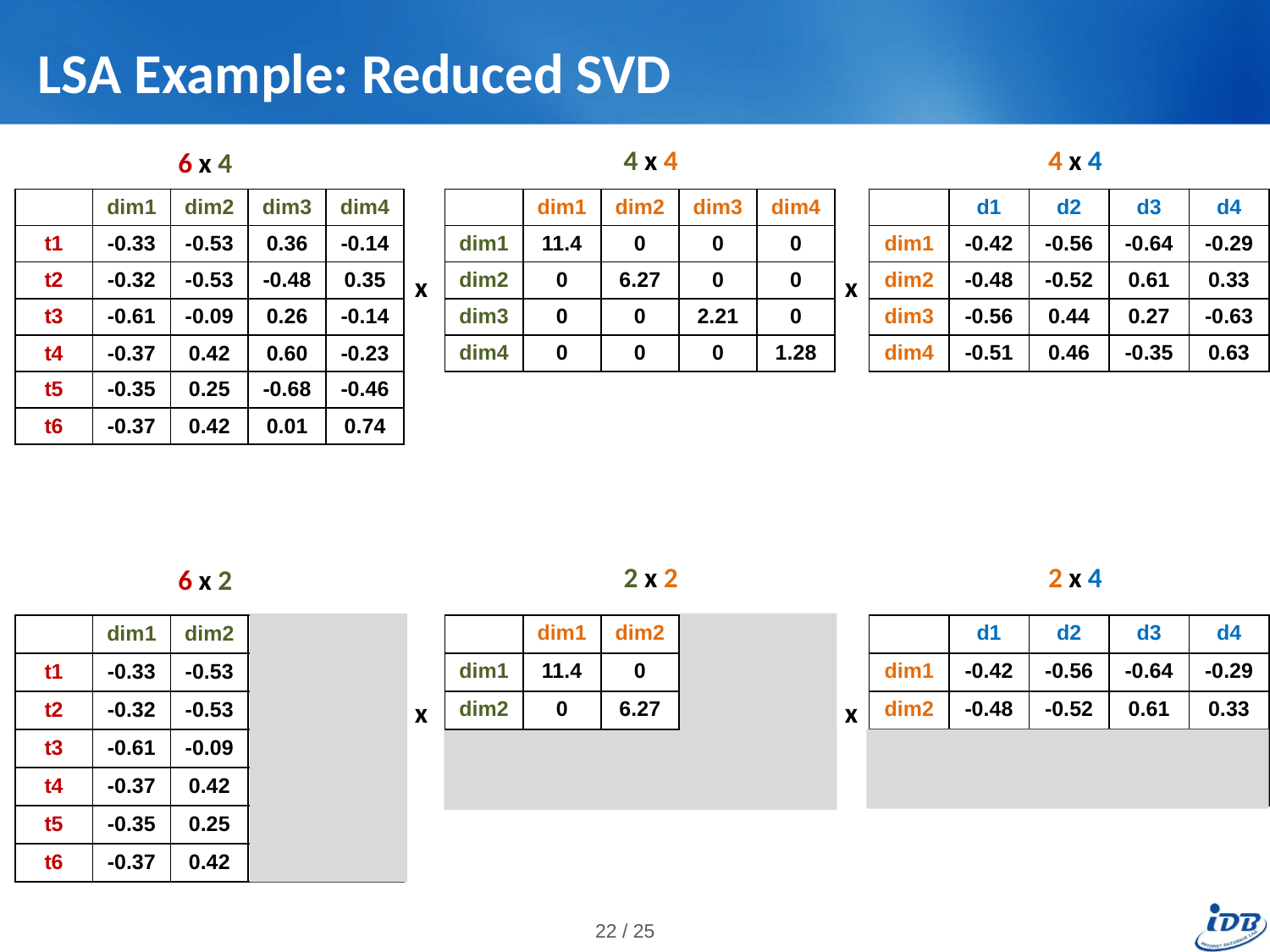

# LSA Example: Reduced SVD
4 x 4
4 x 4
6 x 4
|  | dim1 | dim2 | dim3 | dim4 |
| --- | --- | --- | --- | --- |
| t1 | -0.33 | -0.53 | 0.36 | -0.14 |
| t2 | -0.32 | -0.53 | -0.48 | 0.35 |
| t3 | -0.61 | -0.09 | 0.26 | -0.14 |
| t4 | -0.37 | 0.42 | 0.60 | -0.23 |
| t5 | -0.35 | 0.25 | -0.68 | -0.46 |
| t6 | -0.37 | 0.42 | 0.01 | 0.74 |
|  | dim1 | dim2 | dim3 | dim4 |
| --- | --- | --- | --- | --- |
| dim1 | 11.4 | 0 | 0 | 0 |
| dim2 | 0 | 6.27 | 0 | 0 |
| dim3 | 0 | 0 | 2.21 | 0 |
| dim4 | 0 | 0 | 0 | 1.28 |
|  | d1 | d2 | d3 | d4 |
| --- | --- | --- | --- | --- |
| dim1 | -0.42 | -0.56 | -0.64 | -0.29 |
| dim2 | -0.48 | -0.52 | 0.61 | 0.33 |
| dim3 | -0.56 | 0.44 | 0.27 | -0.63 |
| dim4 | -0.51 | 0.46 | -0.35 | 0.63 |
x
x
2 x 2
2 x 4
6 x 2

|  | dim1 | dim2 | dim3 | dim4 |
| --- | --- | --- | --- | --- |
| t1 | -0.33 | -0.53 | 0.36 | -0.14 |
| t2 | -0.32 | -0.53 | -0.48 | 0.35 |
| t3 | -0.61 | -0.09 | 0.26 | -0.14 |
| t4 | -0.37 | 0.42 | 0.60 | -0.23 |
| t5 | -0.35 | 0.25 | -0.68 | -0.46 |
| t6 | -0.37 | 0.42 | 0.01 | 0.74 |
|  | dim1 | dim2 | dim3 | dim4 |
| --- | --- | --- | --- | --- |
| dim1 | 11.4 | 0 | 0 | 0 |
| dim2 | 0 | 6.27 | 0 | 0 |
| dim3 | 0 | 0 | 2.21 | 0 |
| dim4 | 0 | 0 | 0 | 1.28 |
|  | d1 | d2 | d3 | d4 |
| --- | --- | --- | --- | --- |
| dim1 | -0.42 | -0.56 | -0.64 | -0.29 |
| dim2 | -0.48 | -0.52 | 0.61 | 0.33 |
| dim3 | -0.56 | 0.44 | 0.27 | -0.63 |
| dim4 | -0.51 | 0.46 | -0.35 | 0.63 |
x
x